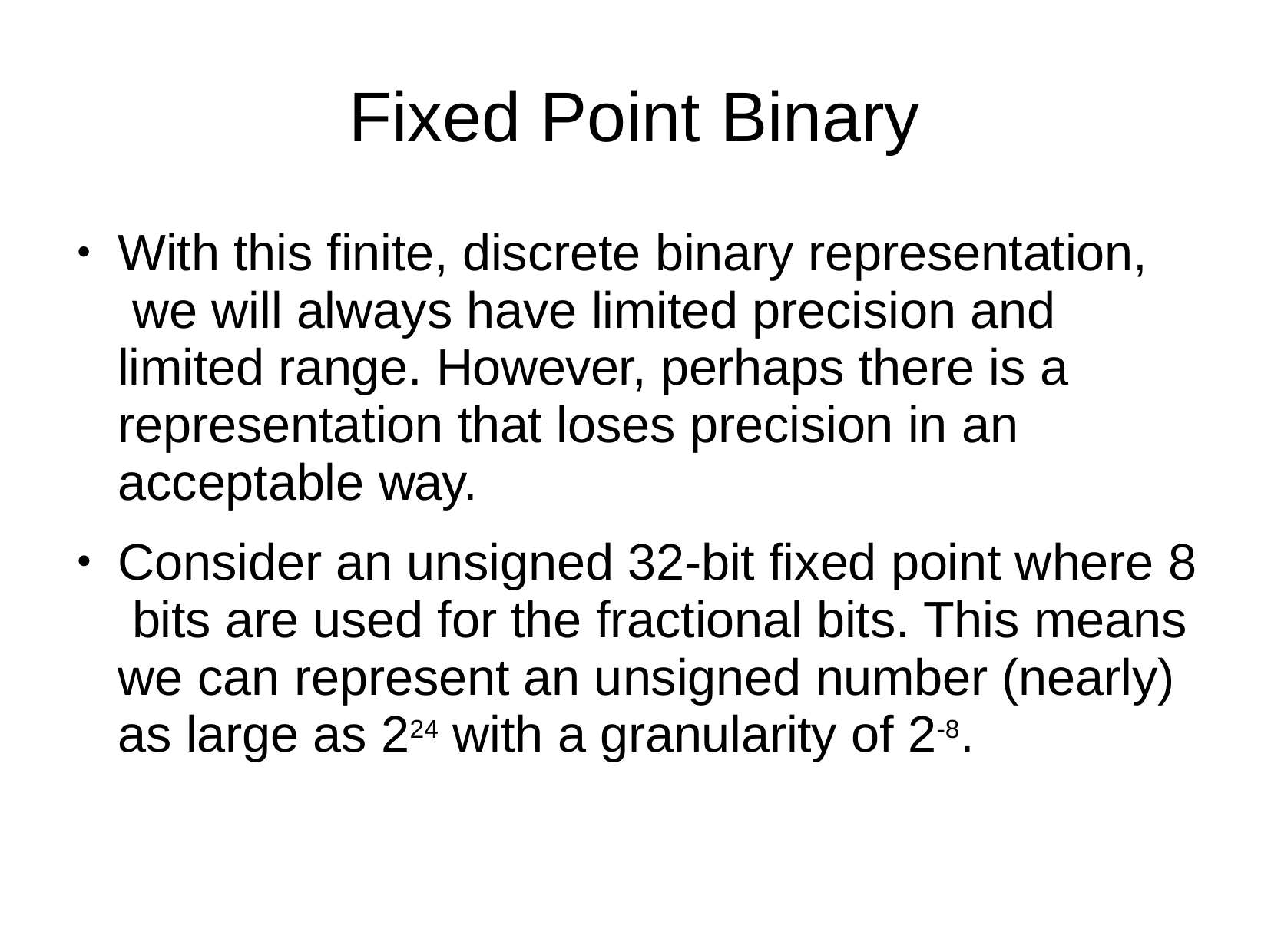

# Fixed Point Binary
With this finite, discrete binary representation,  we will always have limited precision and  limited range. However, perhaps there is a  representation that loses precision in an  acceptable way.
Consider an unsigned 32-bit fixed point where 8  bits are used for the fractional bits. This means  we can represent an unsigned number (nearly)  as large as 224  with a granularity of 2-8.
●
●